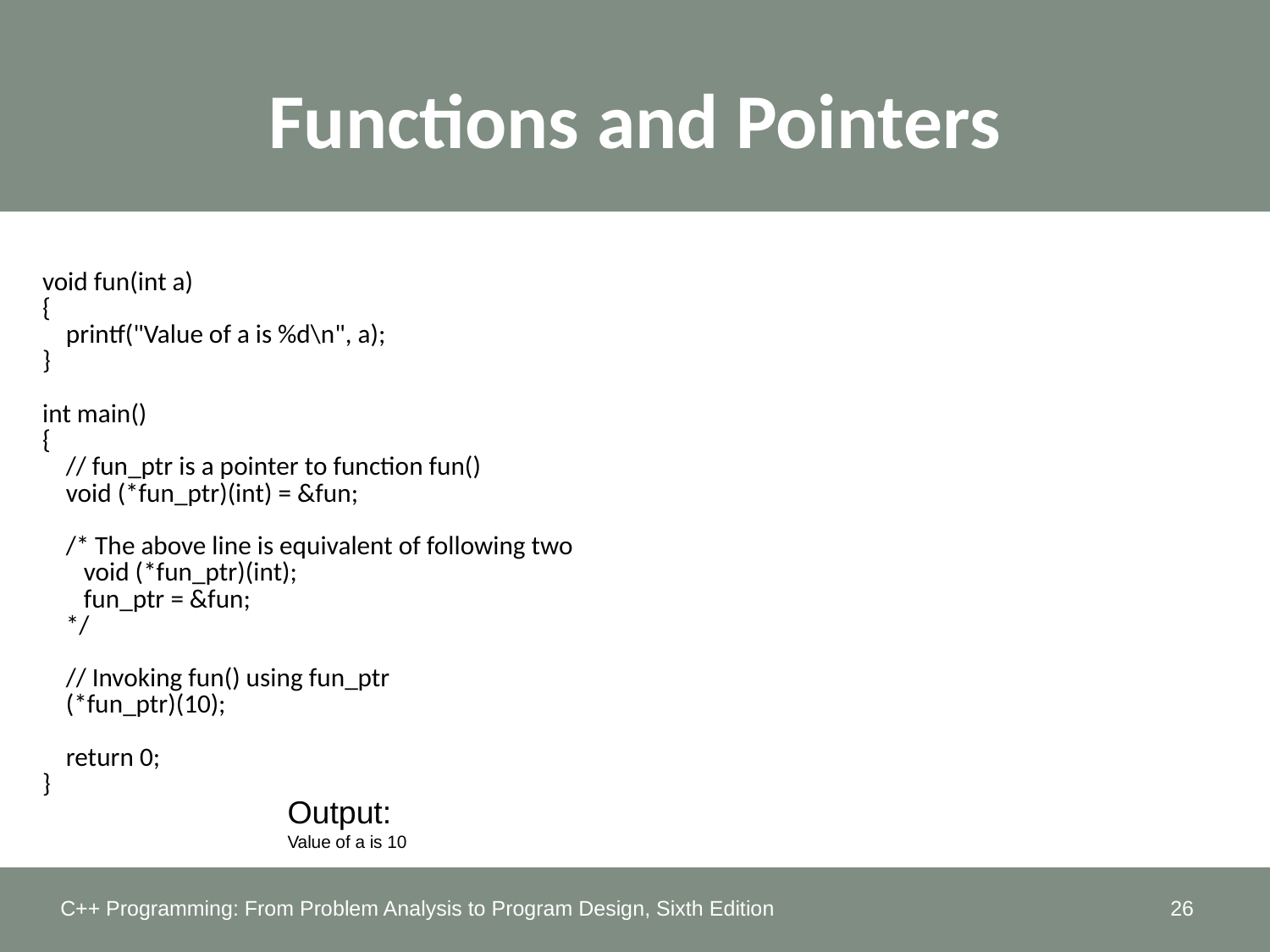

Functions and Pointers
| void fun(int a) {     printf("Value of a is %d\n", a); }   int main() {     // fun\_ptr is a pointer to function fun()     void (\*fun\_ptr)(int) = &fun;       /\* The above line is equivalent of following two        void (\*fun\_ptr)(int);        fun\_ptr = &fun;     \*/       // Invoking fun() using fun\_ptr     (\*fun\_ptr)(10);       return 0; } |
| --- |
Output:
Value of a is 10
C++ Programming: From Problem Analysis to Program Design, Sixth Edition
26